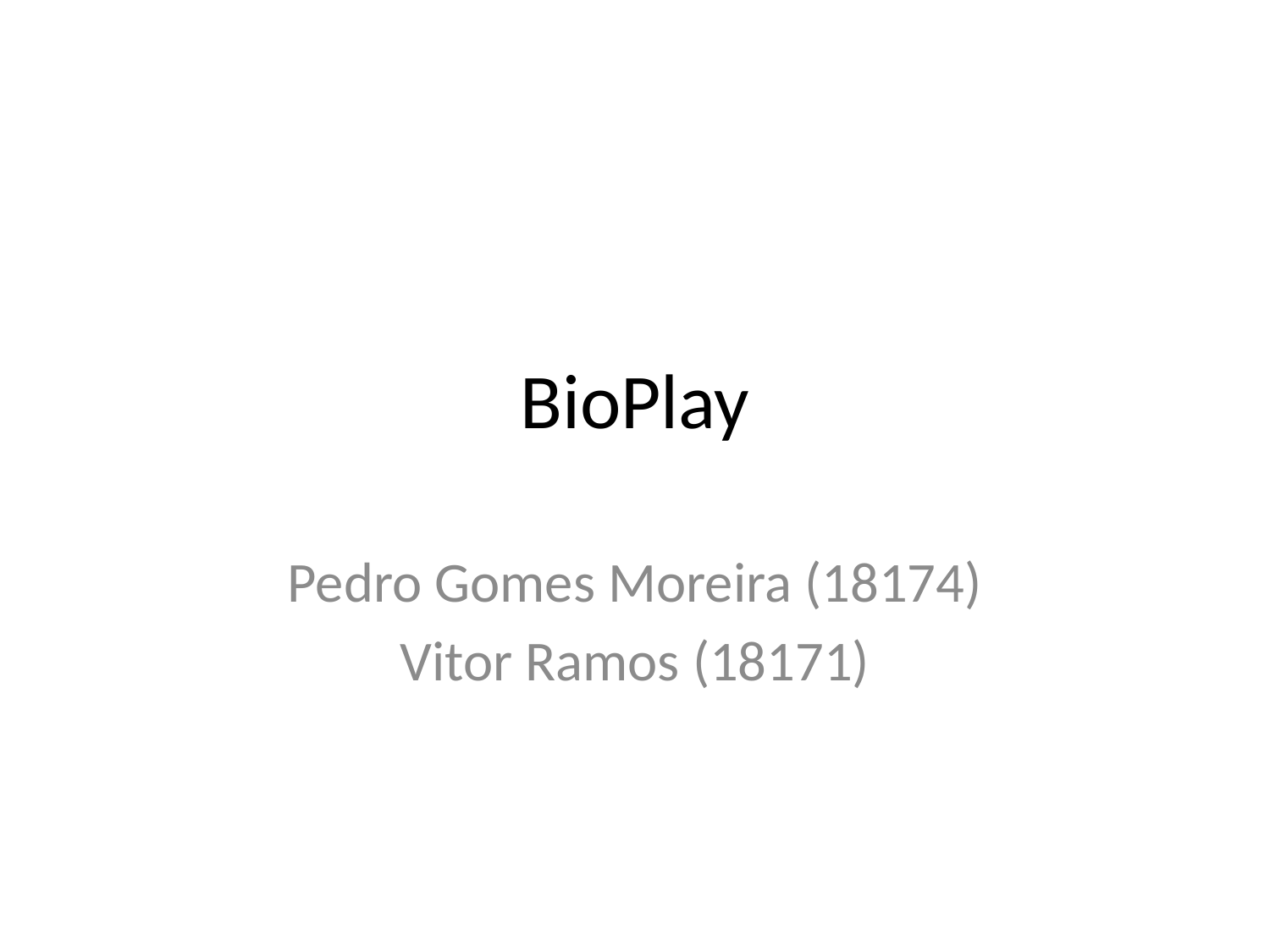

# BioPlay
Pedro Gomes Moreira (18174)
Vitor Ramos (18171)